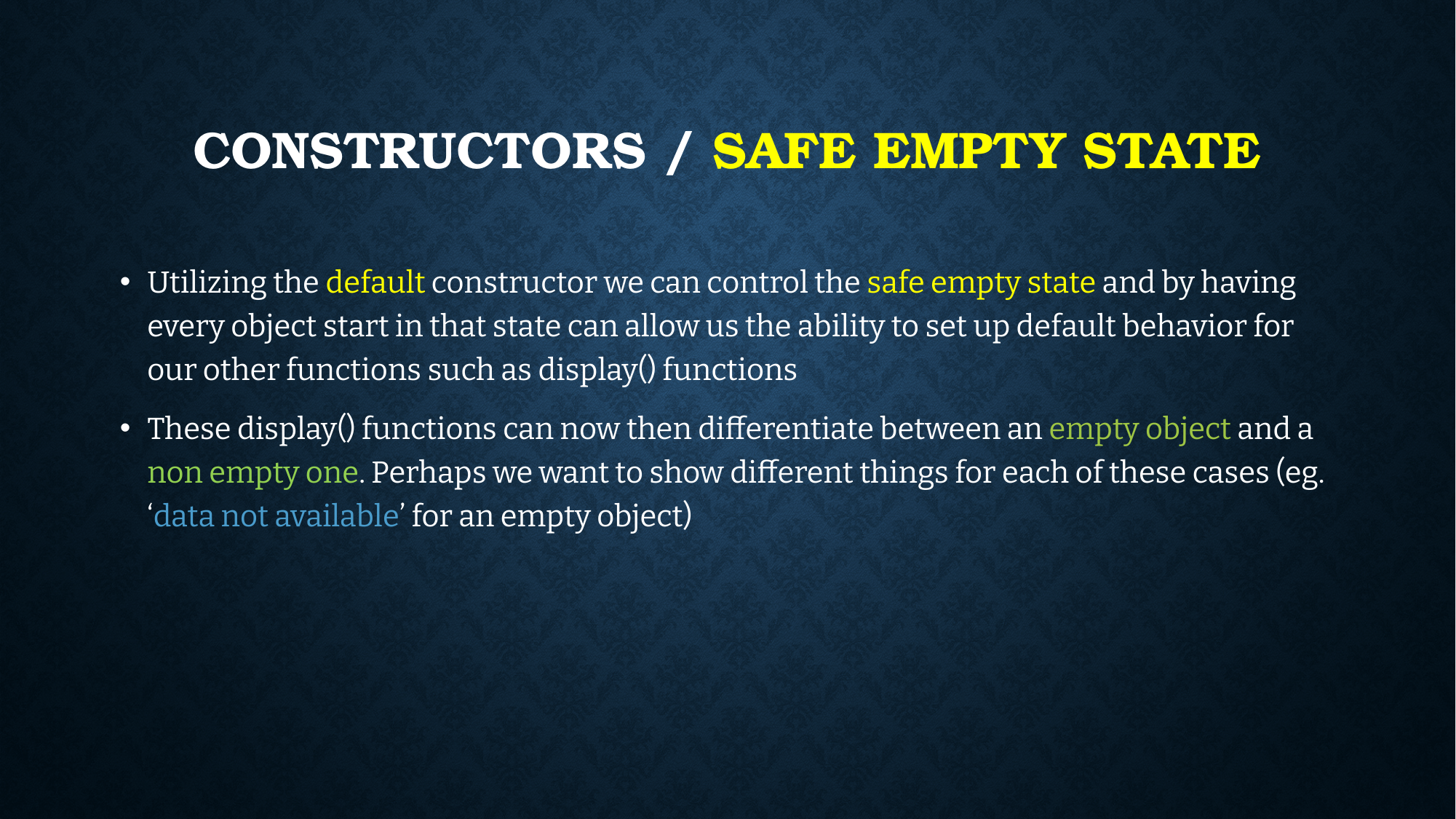

# Constructors / Safe Empty State
Utilizing the default constructor we can control the safe empty state and by having every object start in that state can allow us the ability to set up default behavior for our other functions such as display() functions
These display() functions can now then differentiate between an empty object and a non empty one. Perhaps we want to show different things for each of these cases (eg. ‘data not available’ for an empty object)